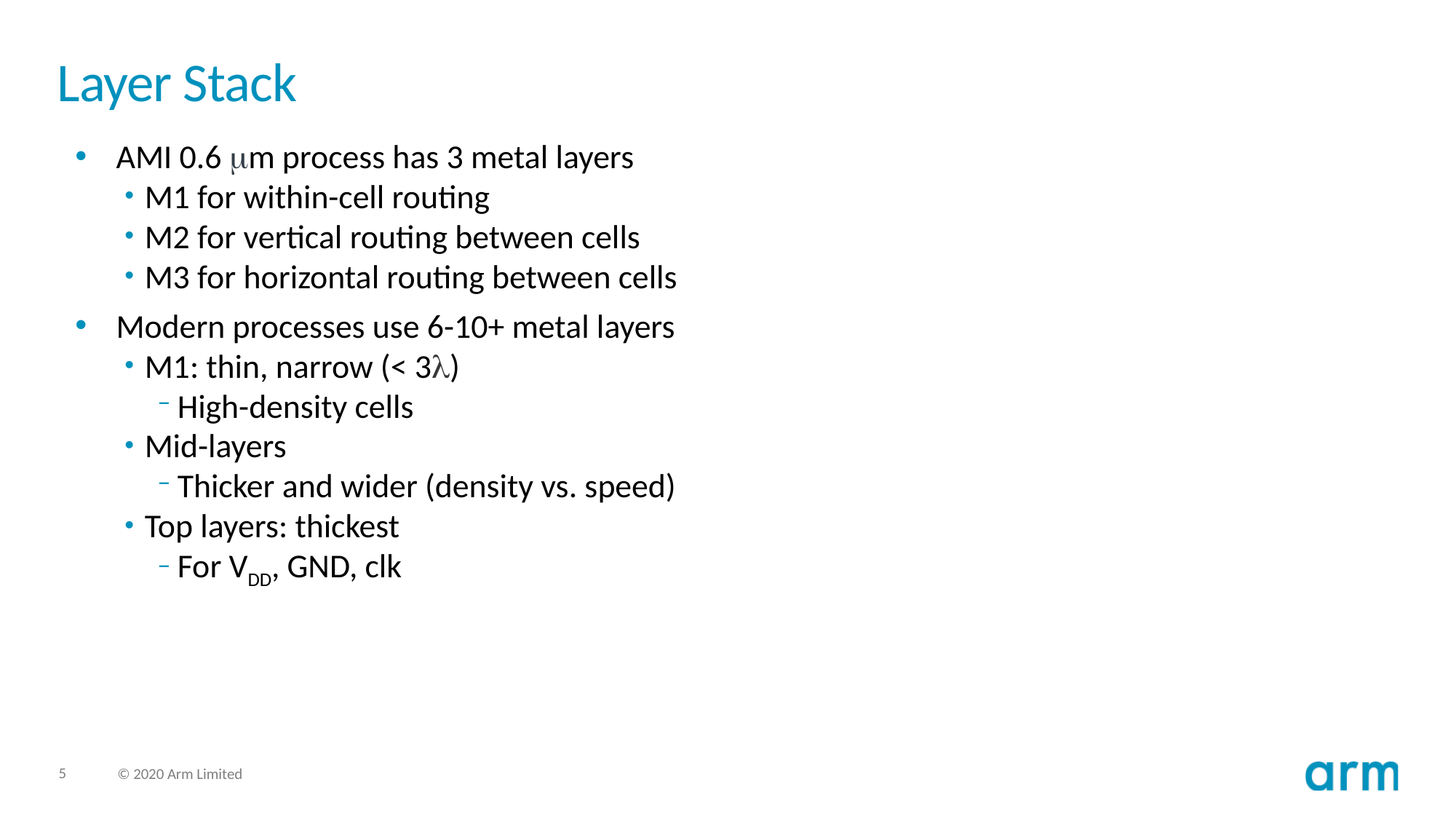

# Layer Stack
AMI 0.6 μm process has 3 metal layers
M1 for within-cell routing
M2 for vertical routing between cells
M3 for horizontal routing between cells
Modern processes use 6-10+ metal layers
M1: thin, narrow (< 3λ)
High-density cells
Mid-layers
Thicker and wider (density vs. speed)
Top layers: thickest
For VDD, GND, clk